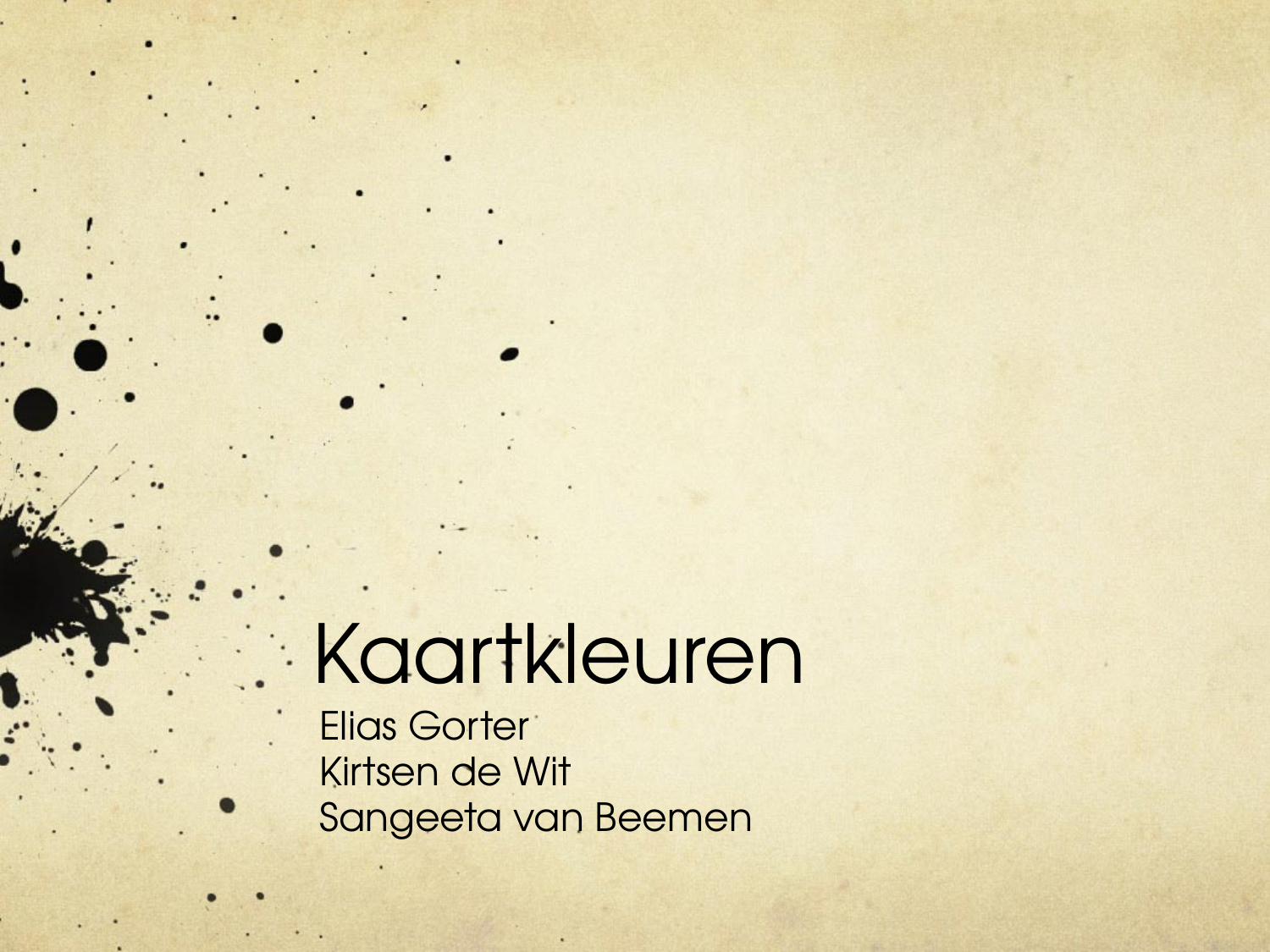

# Kaartkleuren
Elias Gorter
Kirtsen de Wit
Sangeeta van Beemen